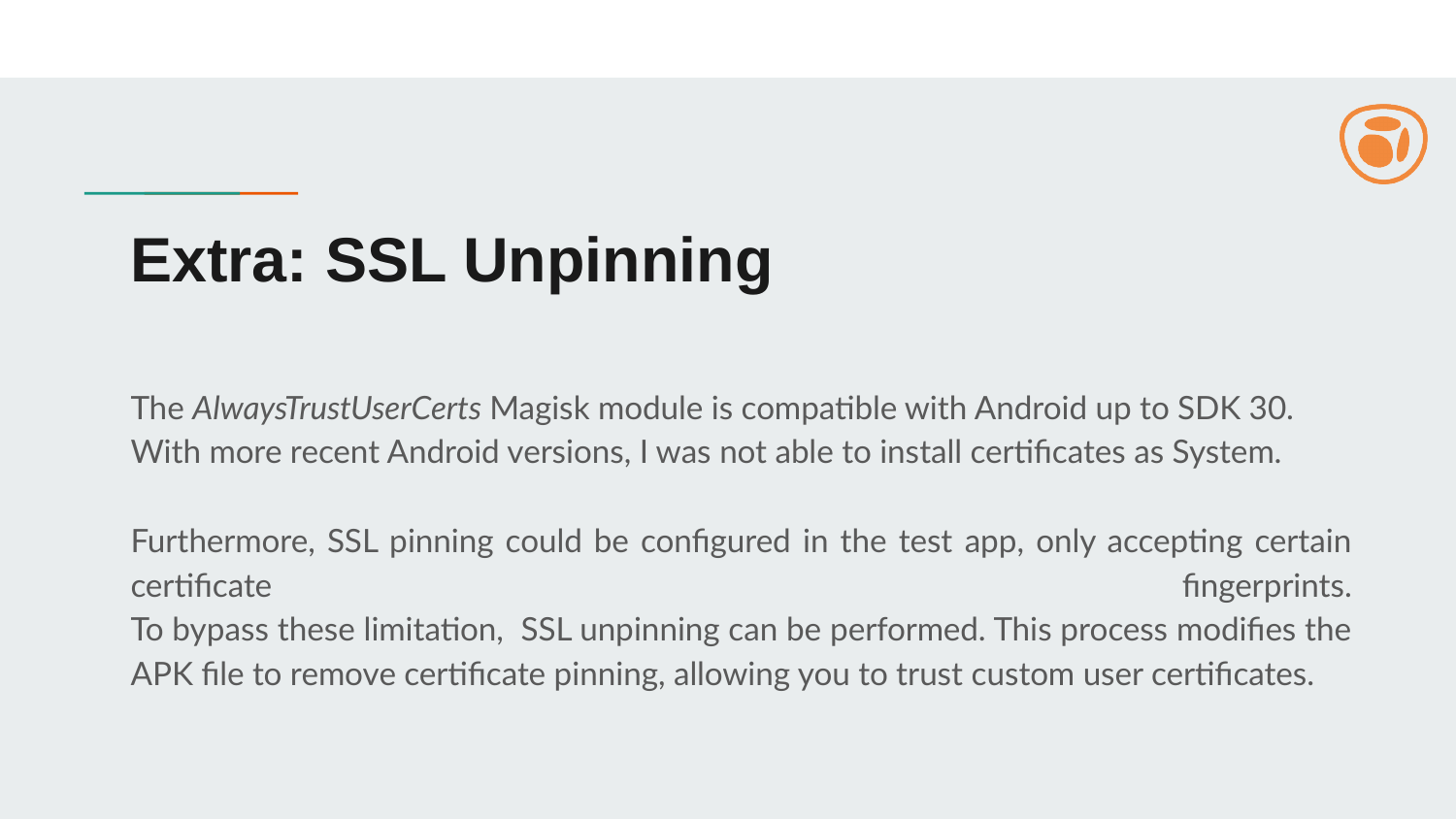

# Extra: SSL Unpinning
The AlwaysTrustUserCerts Magisk module is compatible with Android up to SDK 30.
With more recent Android versions, I was not able to install certificates as System.

Furthermore, SSL pinning could be configured in the test app, only accepting certain certificate fingerprints.
To bypass these limitation,  SSL unpinning can be performed. This process modifies the APK file to remove certificate pinning, allowing you to trust custom user certificates.